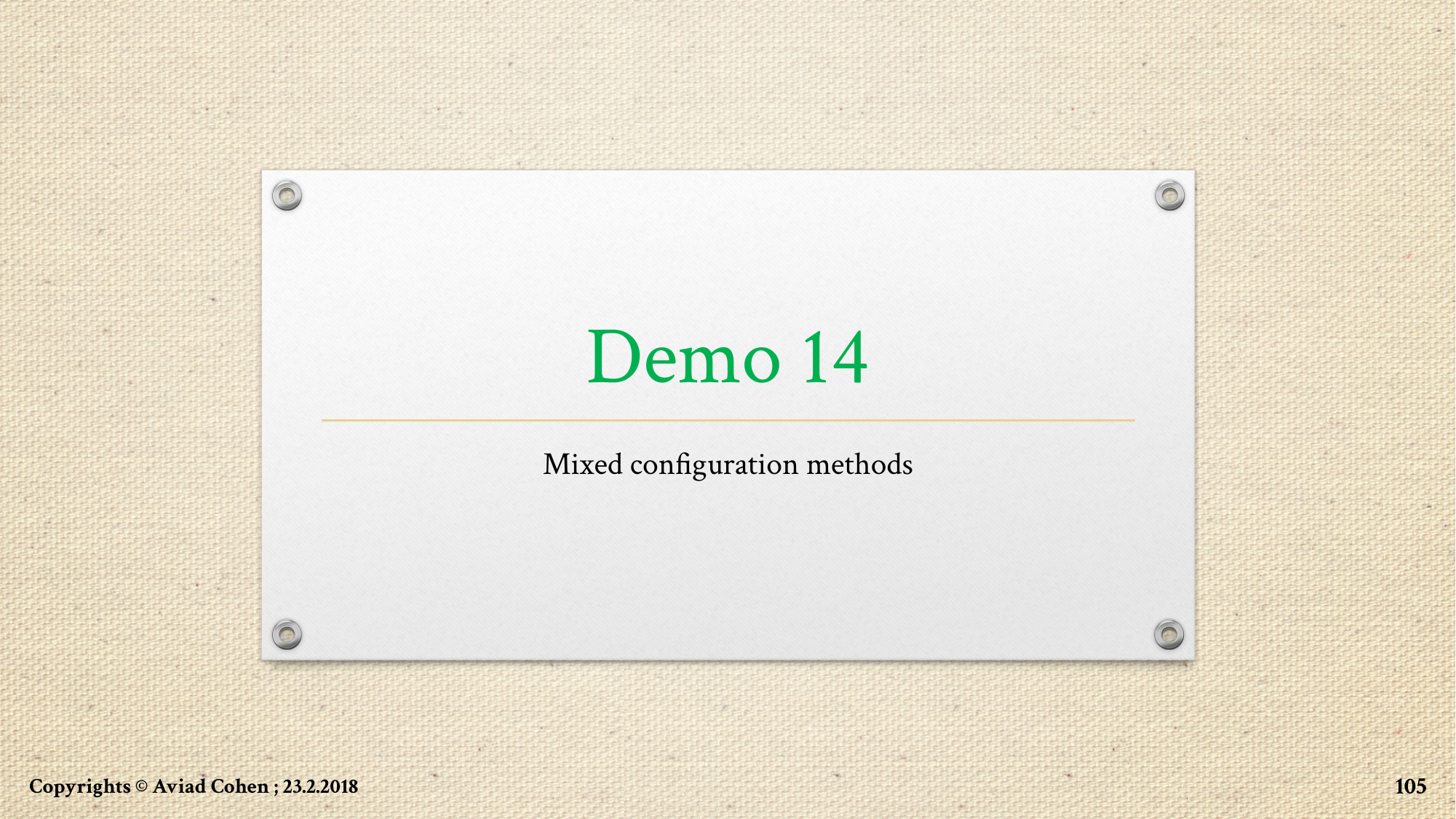

# Demo 14
Mixed configuration methods
Copyrights © Aviad Cohen ; 23.2.2018
105